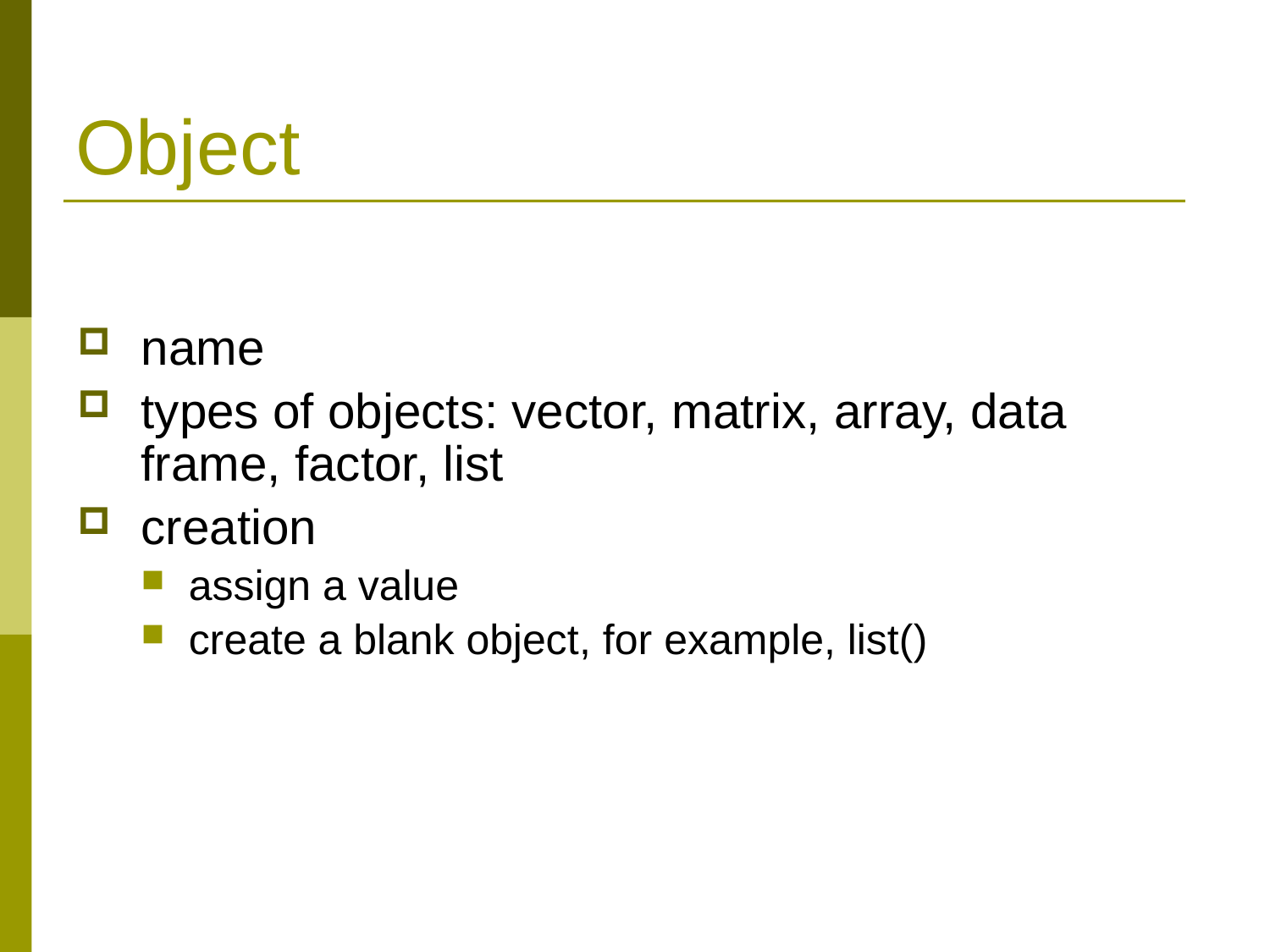

# Object
name
types of objects: vector, matrix, array, data frame, factor, list
creation
assign a value
create a blank object, for example, list()